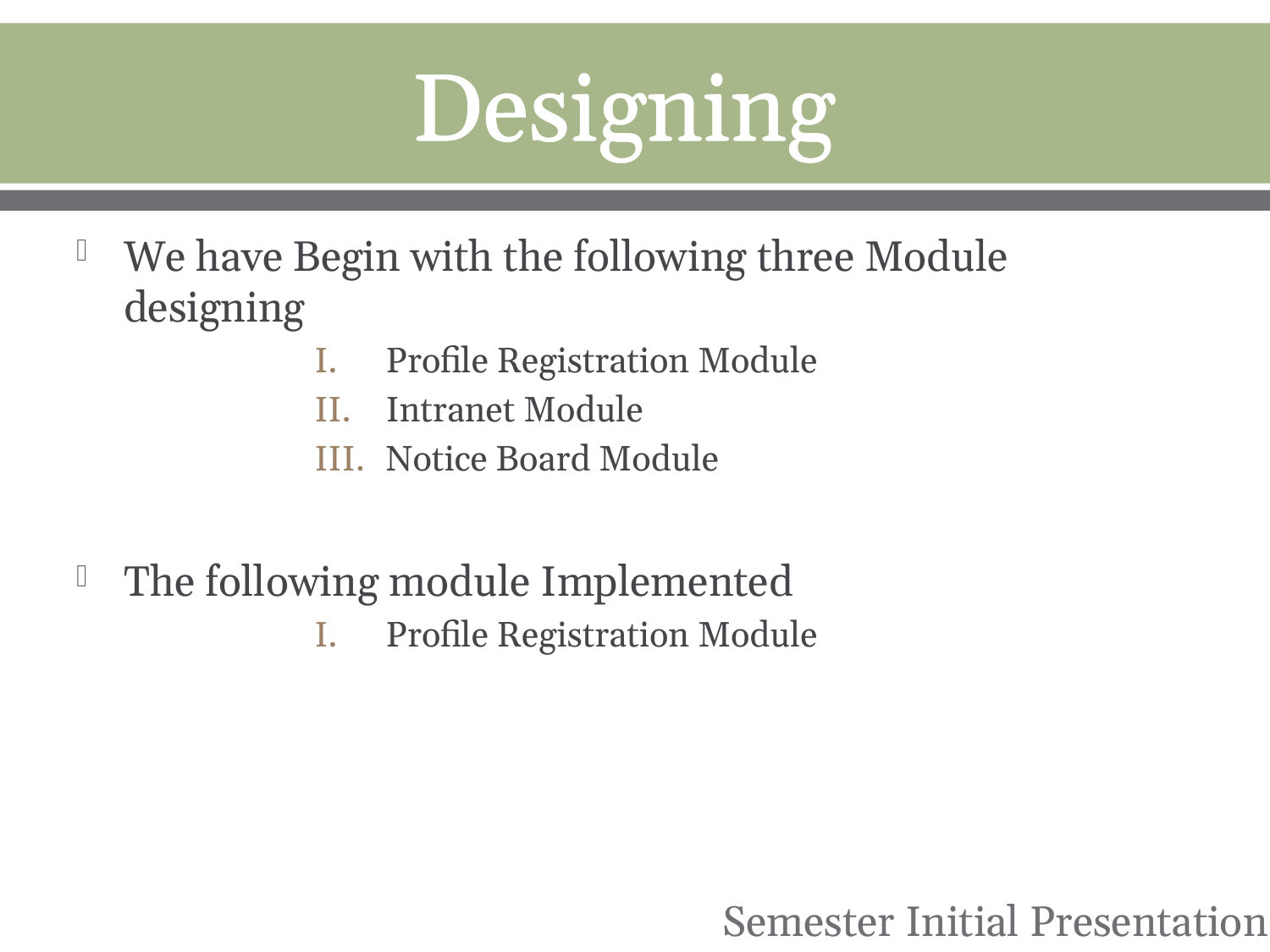

# Designing
We have Begin with the following three Module designing
Profile Registration Module
Intranet Module
Notice Board Module

The following module Implemented
Profile Registration Module